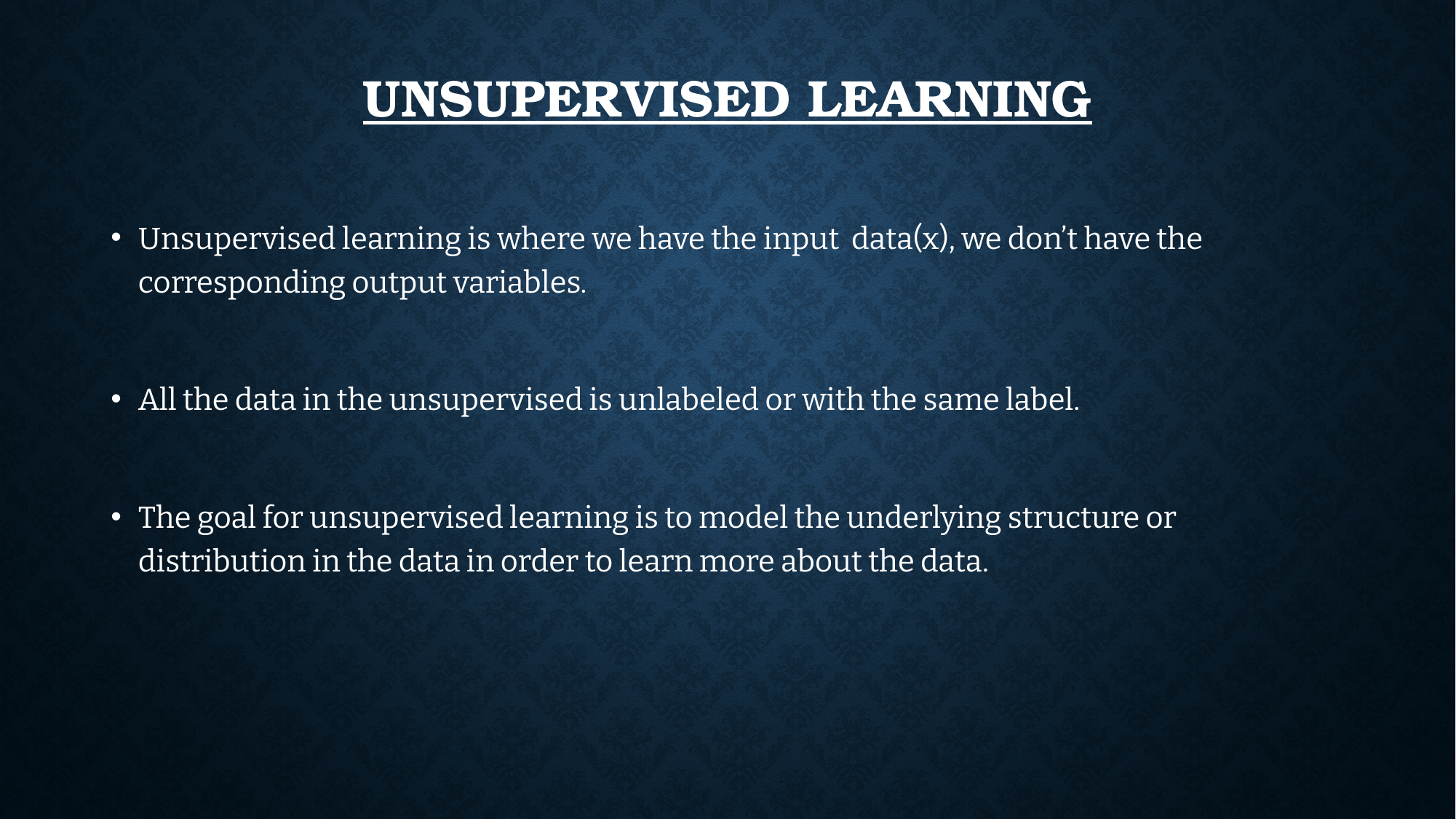

# UNSUPERVISED LEARNING
Unsupervised learning is where we have the input  data(x), we don’t have the corresponding output variables.

All the data in the unsupervised is unlabeled or with the same label.

The goal for unsupervised learning is to model the underlying structure or distribution in the data in order to learn more about the data.